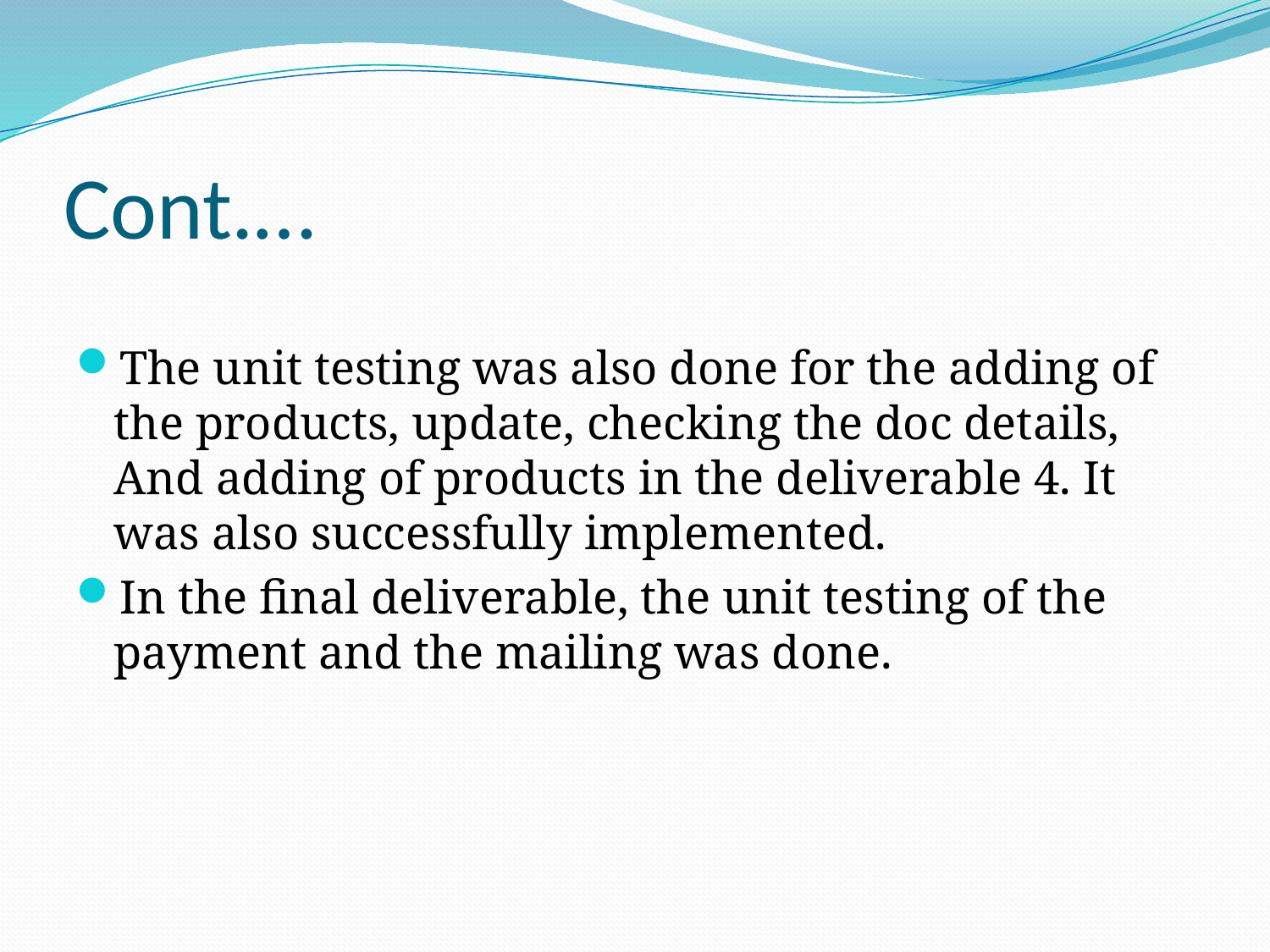

# Cont.…

The unit testing was also done for the adding of the products, update, checking the doc details, And adding of products in the deliverable 4. It was also successfully implemented.
In the final deliverable, the unit testing of the payment and the mailing was done.